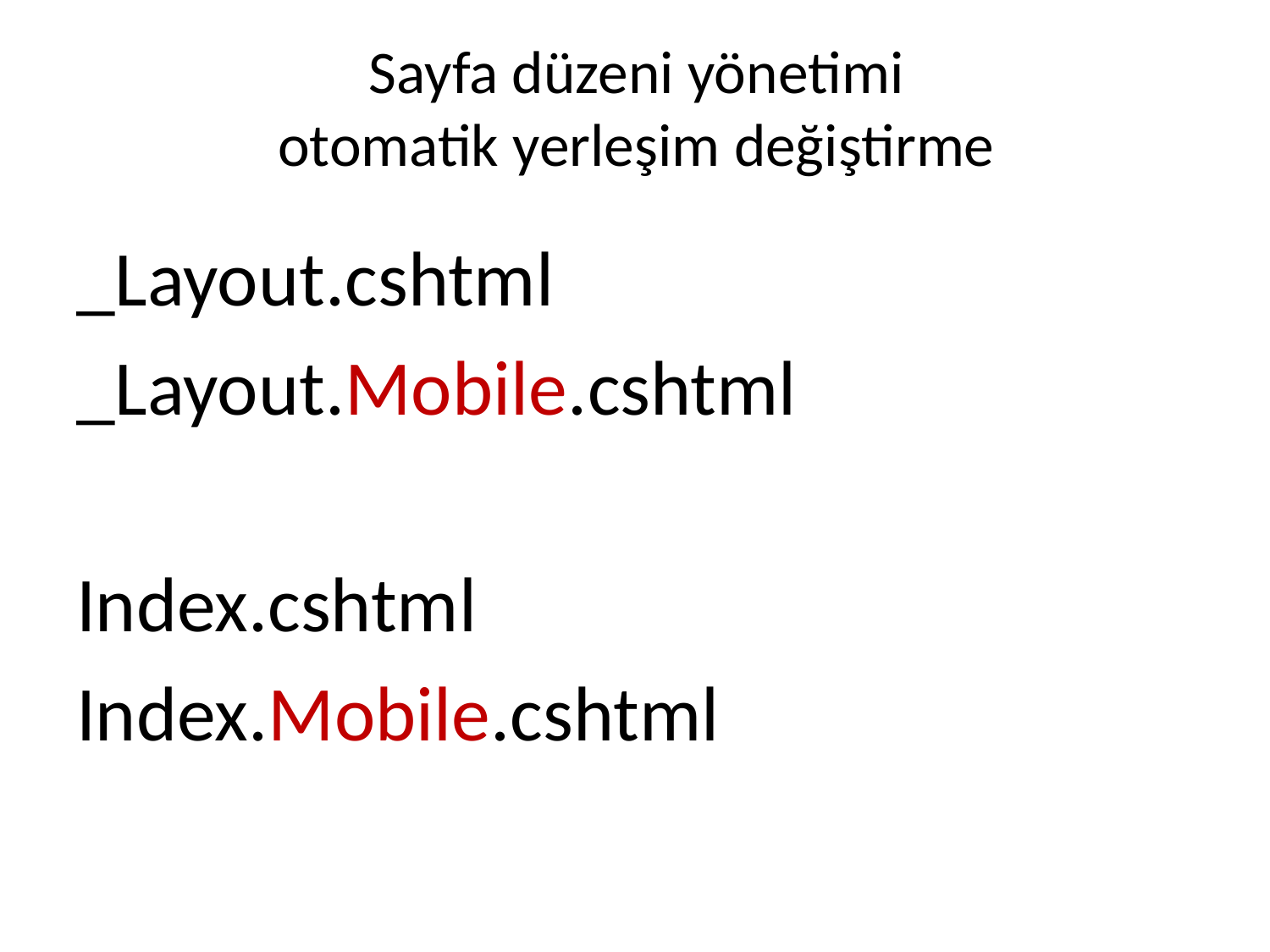

Sayfa düzeni yönetimi
otomatik yerleşim değiştirme
_Layout.cshtml
_Layout.Mobile.cshtml

Index.cshtml
Index.Mobile.cshtml